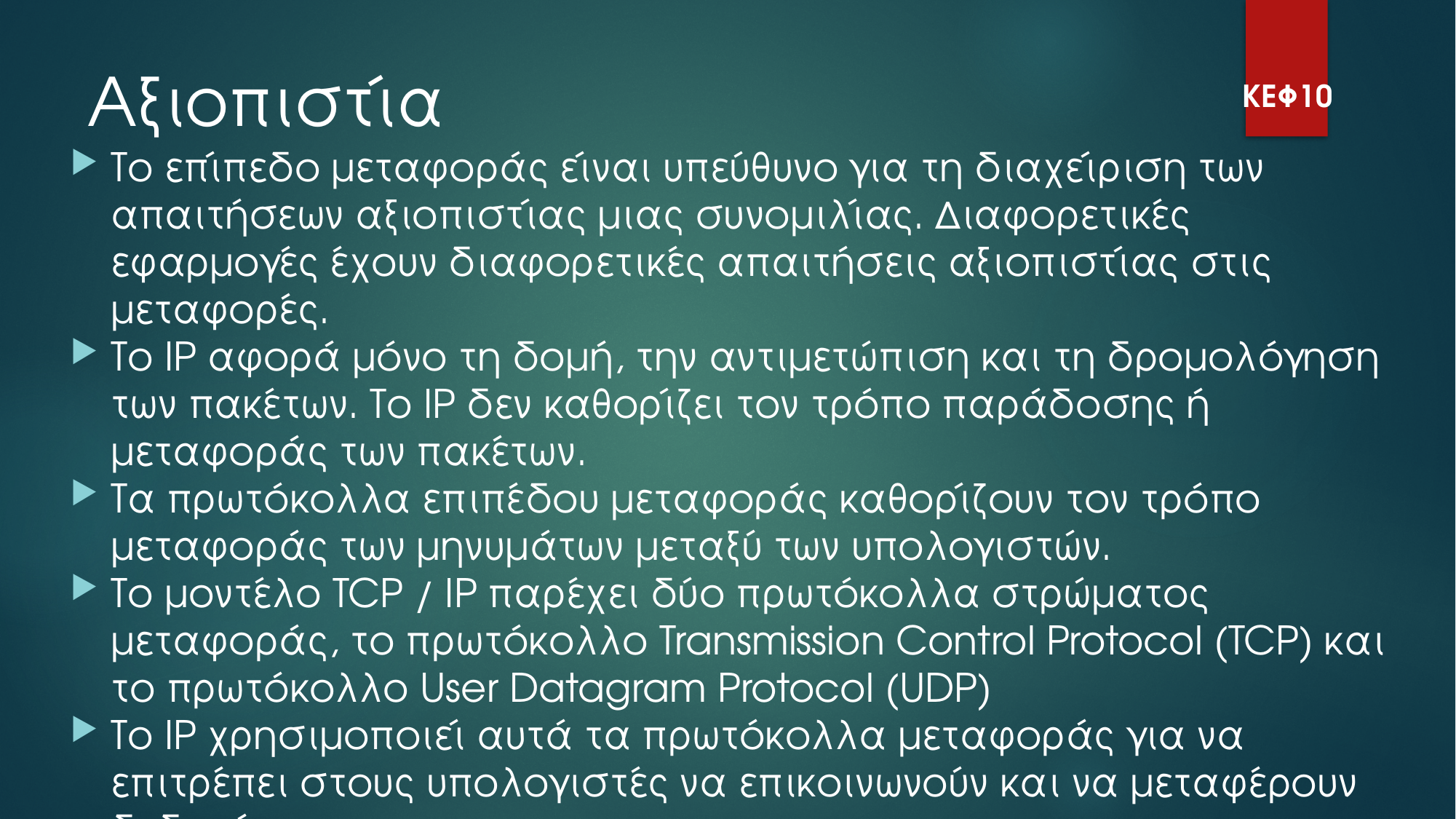

Αξιοπιστία
ΚΕΦ10
Το επίπεδο μεταφοράς είναι υπεύθυνο για τη διαχείριση των απαιτήσεων αξιοπιστίας μιας συνομιλίας. Διαφορετικές εφαρμογές έχουν διαφορετικές απαιτήσεις αξιοπιστίας στις μεταφορές.
Το IP αφορά μόνο τη δομή, την αντιμετώπιση και τη δρομολόγηση των πακέτων. Το IP δεν καθορίζει τον τρόπο παράδοσης ή μεταφοράς των πακέτων.
Τα πρωτόκολλα επιπέδου μεταφοράς καθορίζουν τον τρόπο μεταφοράς των μηνυμάτων μεταξύ των υπολογιστών.
Το μοντέλο TCP / IP παρέχει δύο πρωτόκολλα στρώματος μεταφοράς, το πρωτόκολλο Transmission Control Protocol (TCP) και το πρωτόκολλο User Datagram Protocol (UDP)
Το IP χρησιμοποιεί αυτά τα πρωτόκολλα μεταφοράς για να επιτρέπει στους υπολογιστές να επικοινωνούν και να μεταφέρουν δεδομένα.